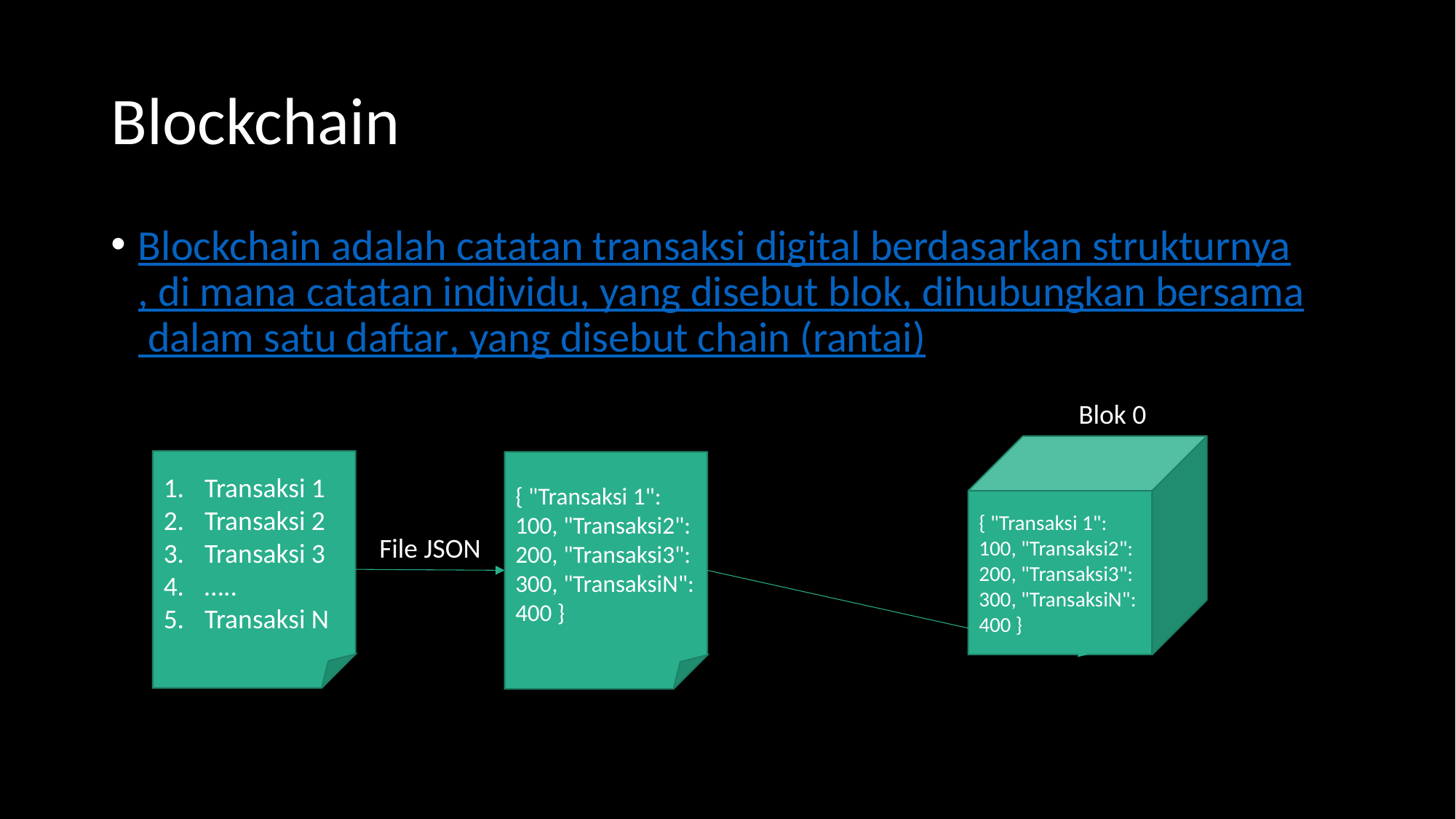

# Blockchain
Blockchain adalah catatan transaksi digital berdasarkan strukturnya, di mana catatan individu, yang disebut blok, dihubungkan bersama dalam satu daftar, yang disebut chain (rantai)
Blok 0
{ "Transaksi 1": 100, "Transaksi2": 200, "Transaksi3": 300, "TransaksiN": 400 }
Transaksi 1
Transaksi 2
Transaksi 3
…..
Transaksi N
{ "Transaksi 1": 100, "Transaksi2": 200, "Transaksi3": 300, "TransaksiN": 400 }
File JSON